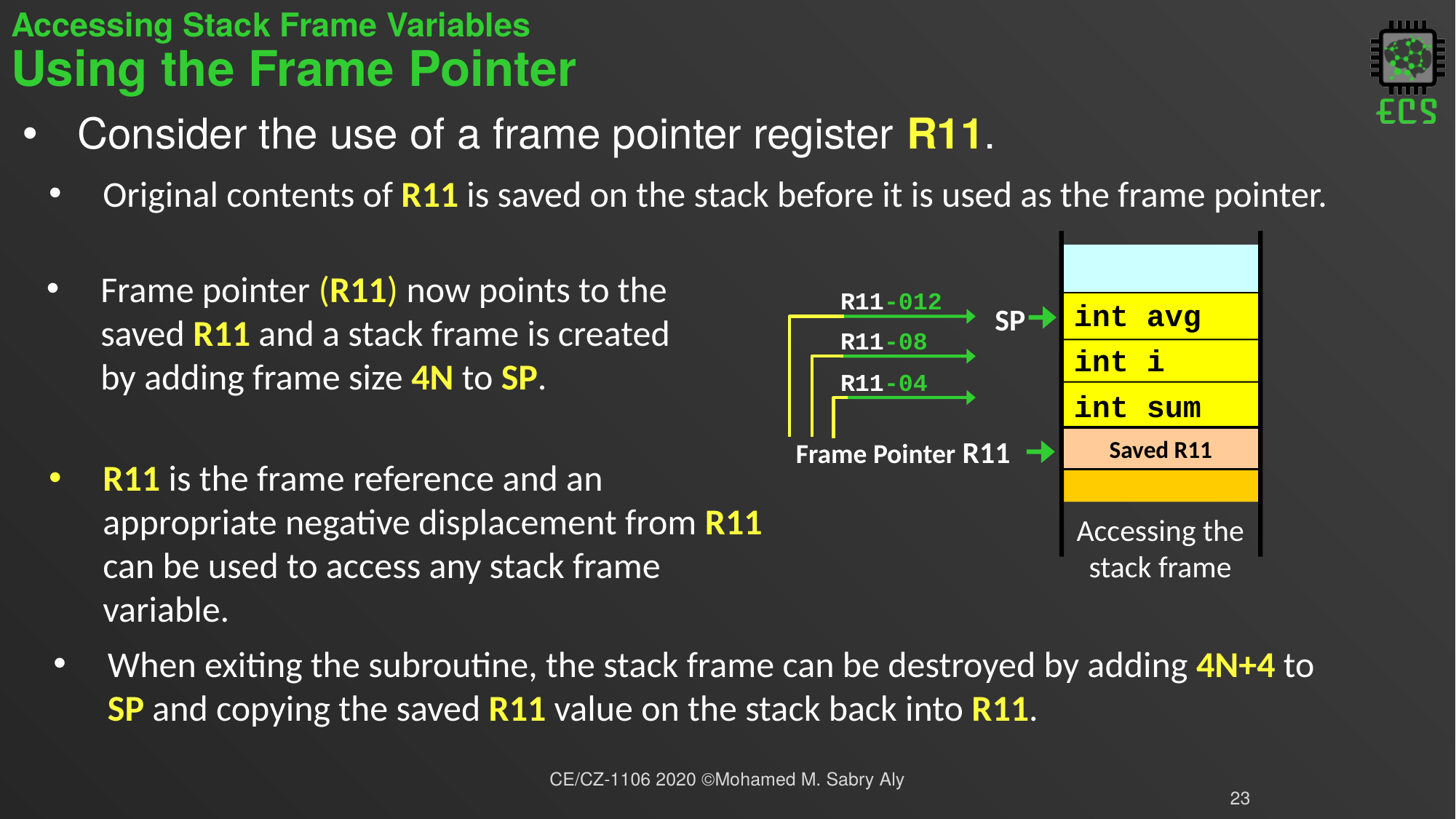

# Accessing Stack Frame Variables Using the Frame Pointer
Consider the use of a frame pointer register R11.
Original contents of R11 is saved on the stack before it is used as the frame pointer.

Frame pointer (R11) now points to the saved R11 and a stack frame is created by adding frame size 4N to SP.
R11-012

int avg
int i
int sum

SP

R11-08

R11-04

Saved R11
Frame Pointer R11

R11 is the frame reference and an appropriate negative displacement from R11 can be used to access any stack frame variable.
Accessing the stack frame
When exiting the subroutine, the stack frame can be destroyed by adding 4N+4 to SP and copying the saved R11 value on the stack back into R11.
CE/CZ-1106 2020 ©Mohamed M. Sabry Aly
23